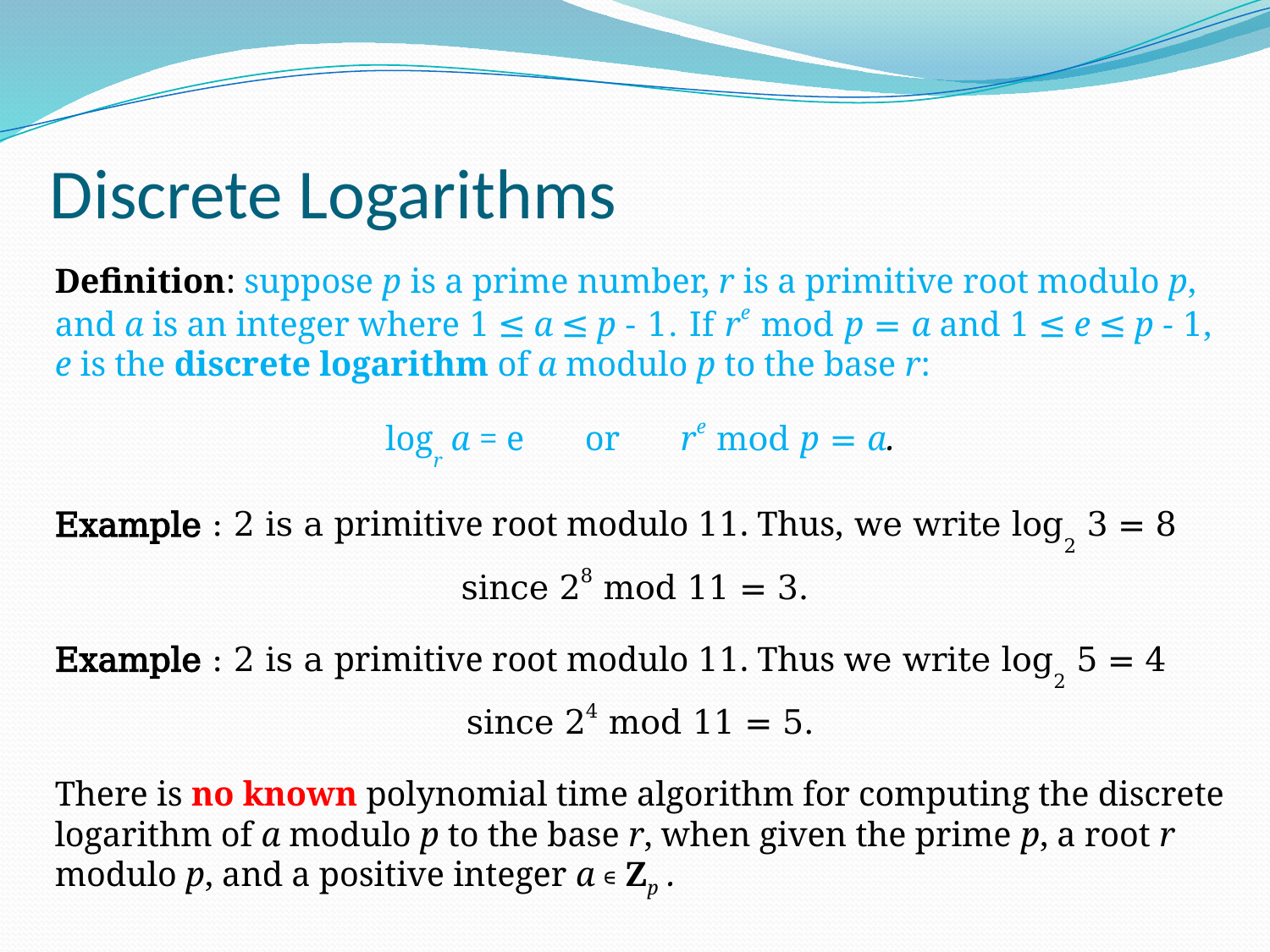

# Discrete Logarithms
Definition: suppose p is a prime number, r is a primitive root modulo p, and a is an integer where 1 ≤ a ≤ p - 1. If re mod p = a and 1 ≤ e ≤ p - 1, e is the discrete logarithm of a modulo p to the base r:

logr a = e       or       re mod p = a.

Example : 2 is a primitive root modulo 11. Thus, we write log2 3 = 8
since 28 mod 11 = 3.

Example : 2 is a primitive root modulo 11. Thus we write log2 5 = 4
since 24 mod 11 = 5.

There is no known polynomial time algorithm for computing the discrete logarithm of a modulo p to the base r, when given the prime p, a root r modulo p, and a positive integer a ∊ Zp .